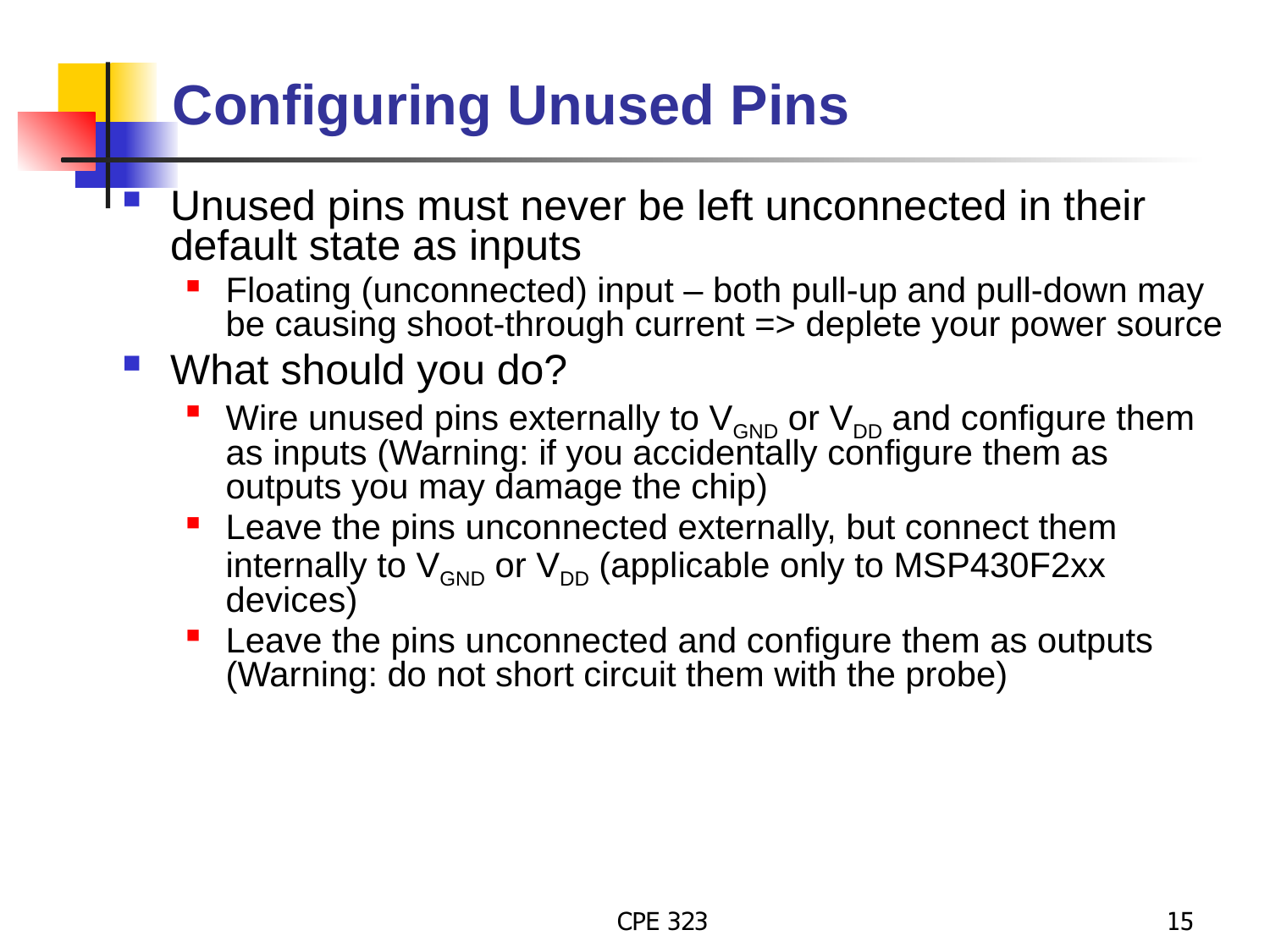

# Configuring Unused Pins
Unused pins must never be left unconnected in their default state as inputs
Floating (unconnected) input – both pull-up and pull-down may be causing shoot-through current => deplete your power source
What should you do?
Wire unused pins externally to VGND or VDD and configure them as inputs (Warning: if you accidentally configure them as outputs you may damage the chip)
Leave the pins unconnected externally, but connect them internally to VGND or VDD (applicable only to MSP430F2xx devices)
Leave the pins unconnected and configure them as outputs (Warning: do not short circuit them with the probe)

CPE 323
15